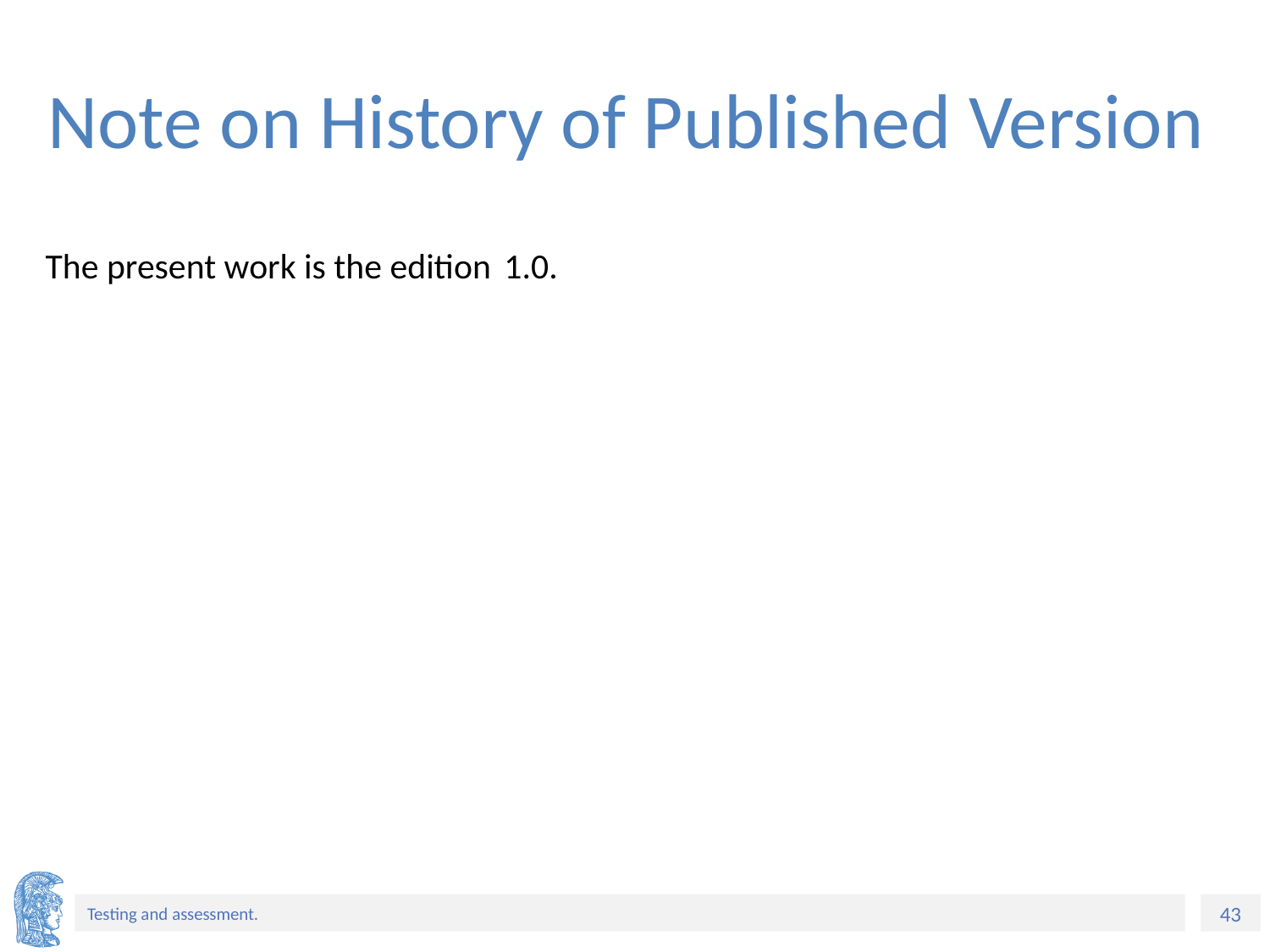

# Note on History of Published Version
The present work is the edition 1.0.